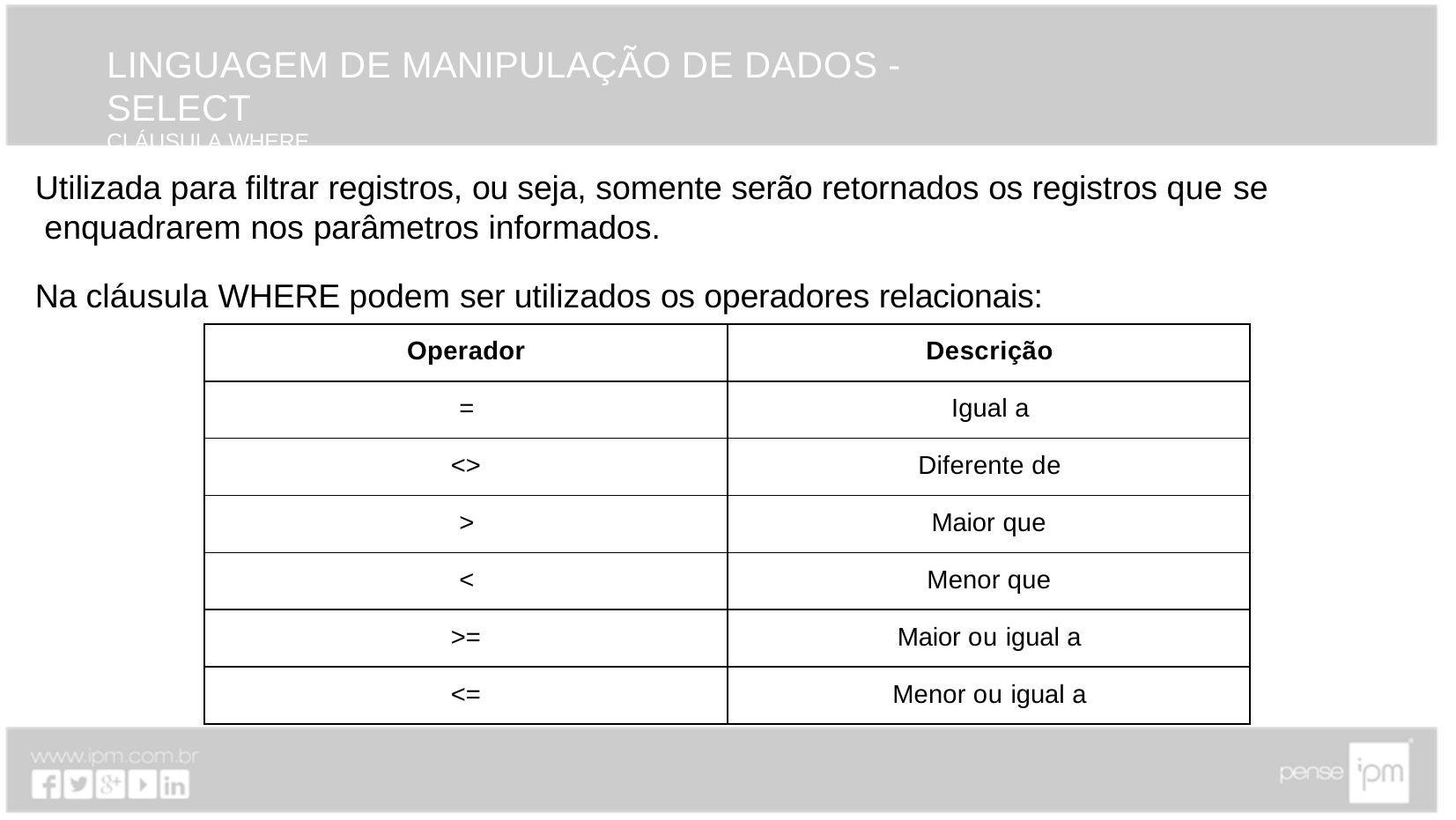

# LINGUAGEM DE MANIPULAÇÃO DE DADOS - SELECT
CLÁUSULA WHERE
Utilizada para filtrar registros, ou seja, somente serão retornados os registros que se  enquadrarem nos parâmetros informados.
Na cláusula WHERE podem ser utilizados os operadores relacionais:
| Operador | Descrição |
| --- | --- |
| = | Igual a |
| <> | Diferente de |
| > | Maior que |
| < | Menor que |
| >= | Maior ou igual a |
| <= | Menor ou igual a |